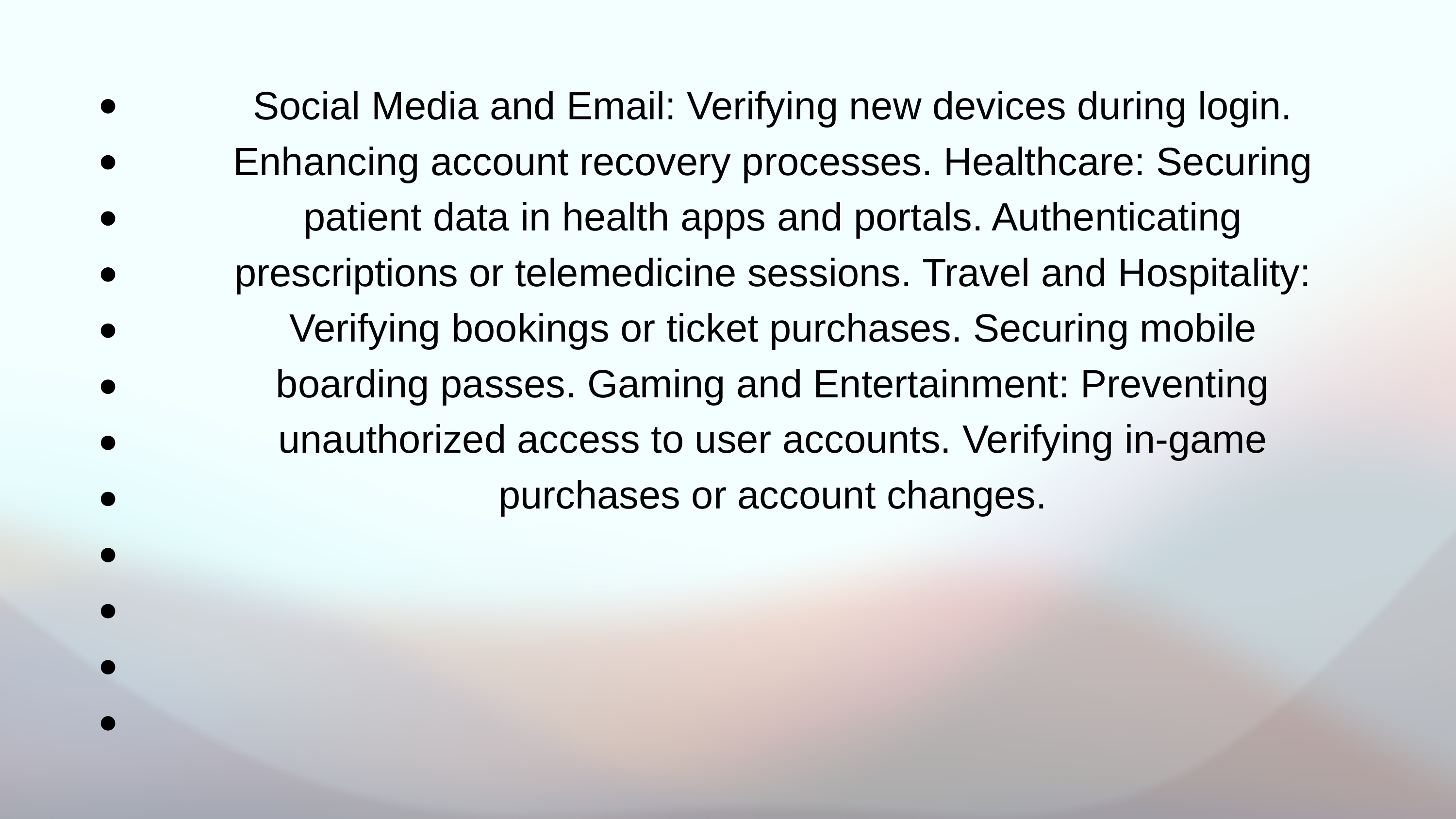

Social Media and Email: Verifying new devices during login. Enhancing account recovery processes. Healthcare: Securing patient data in health apps and portals. Authenticating prescriptions or telemedicine sessions. Travel and Hospitality: Verifying bookings or ticket purchases. Securing mobile boarding passes. Gaming and Entertainment: Preventing unauthorized access to user accounts. Verifying in-game purchases or account changes.